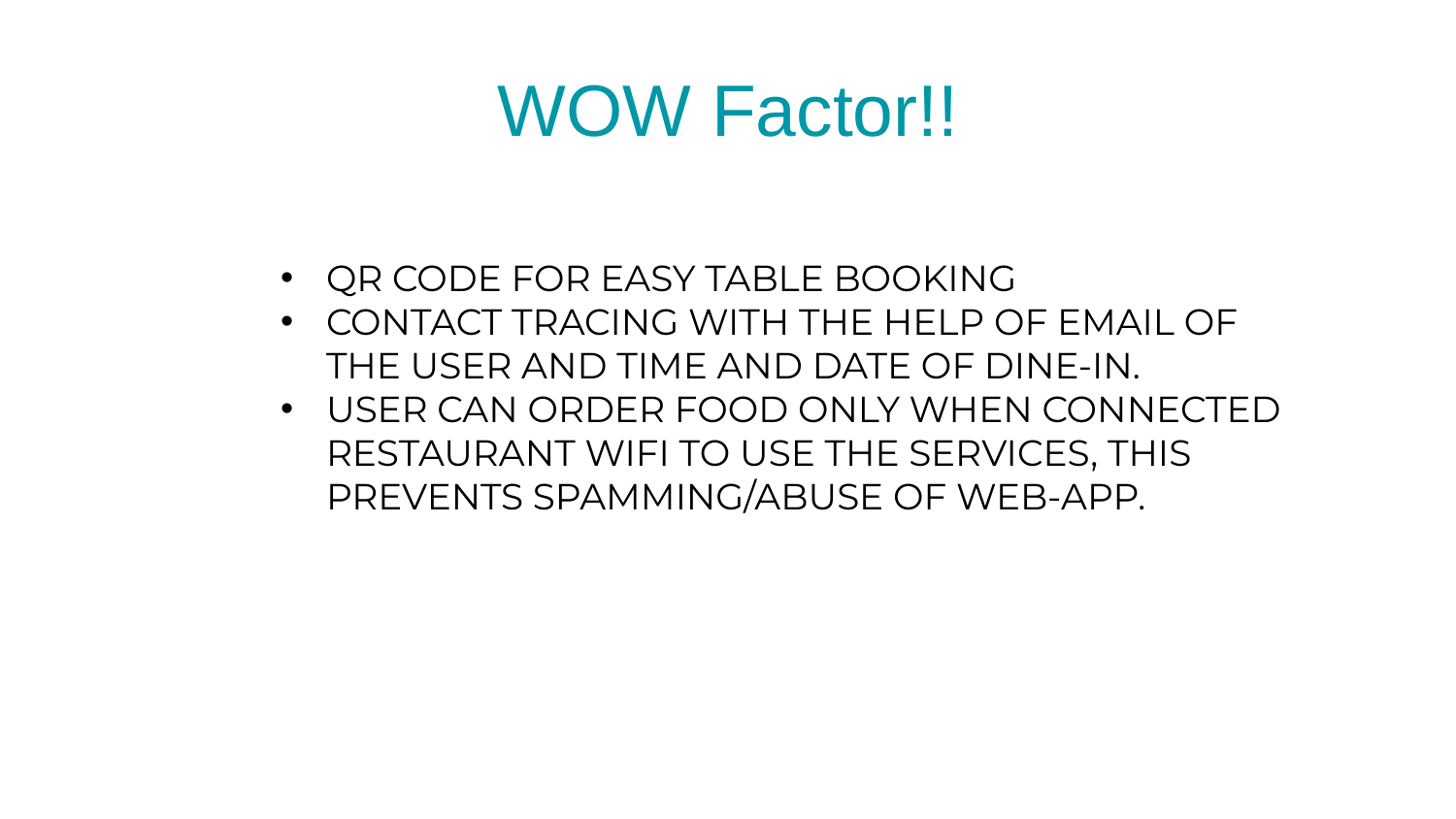

# WOW Factor!!
QR CODE FOR EASY TABLE BOOKING
CONTACT TRACING WITH THE HELP OF EMAIL OF THE USER AND TIME AND DATE OF DINE-IN.
USER CAN ORDER FOOD ONLY WHEN CONNECTED RESTAURANT WIFI TO USE THE SERVICES, THIS PREVENTS SPAMMING/ABUSE OF WEB-APP.